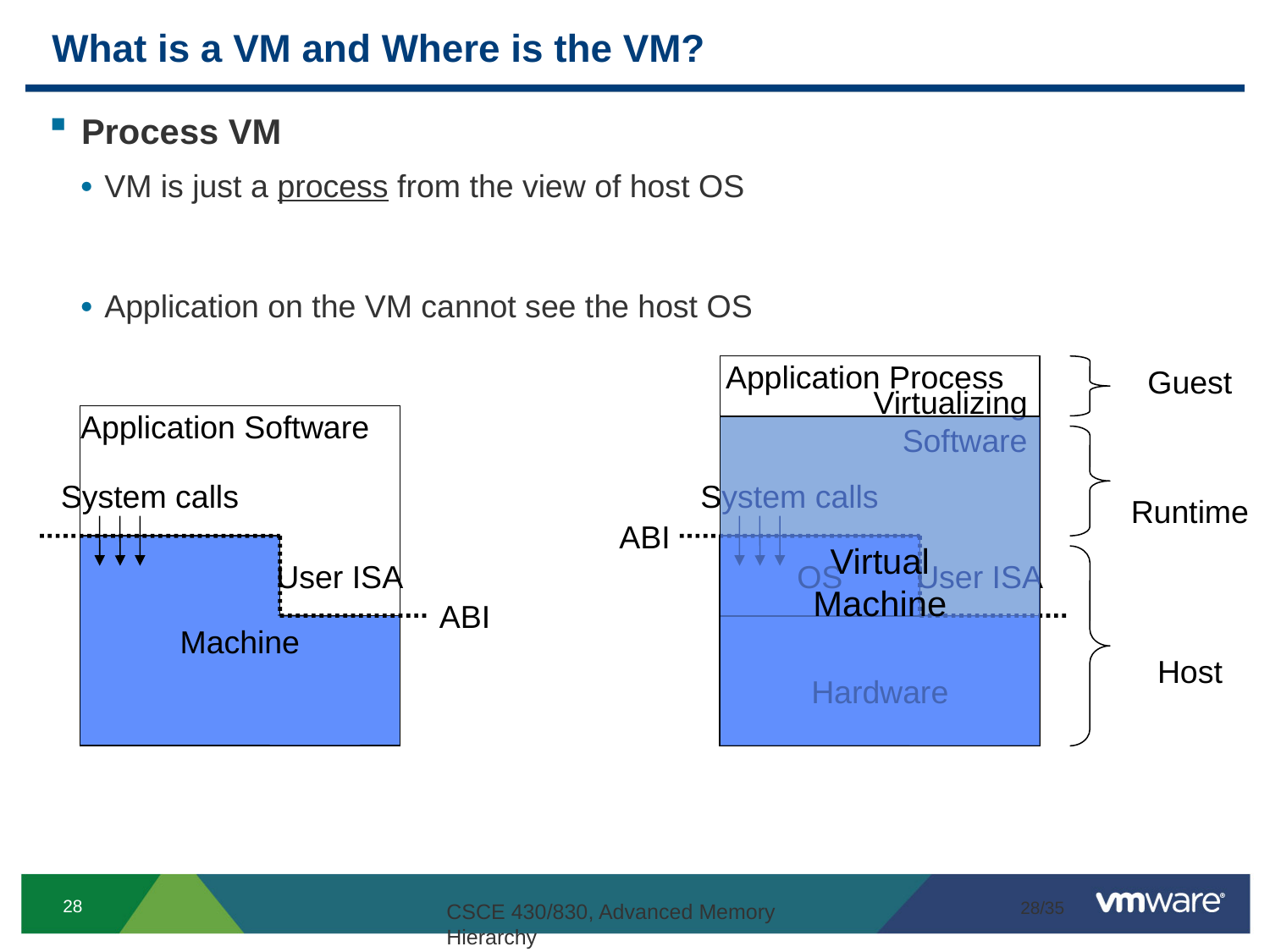

# What is a VM and Where is the VM?
Process VM
VM is just a process from the view of host OS

Application on the VM cannot see the host OS

Application Process
Virtualizing
Software

System calls
ABI

OS

User ISA

Hardware

Guest

Runtime

Host

Application Software
System calls

User ISA
ABI
Machine

Virtual
Machine
28/35
CSCE 430/830, Advanced Memory Hierarchy